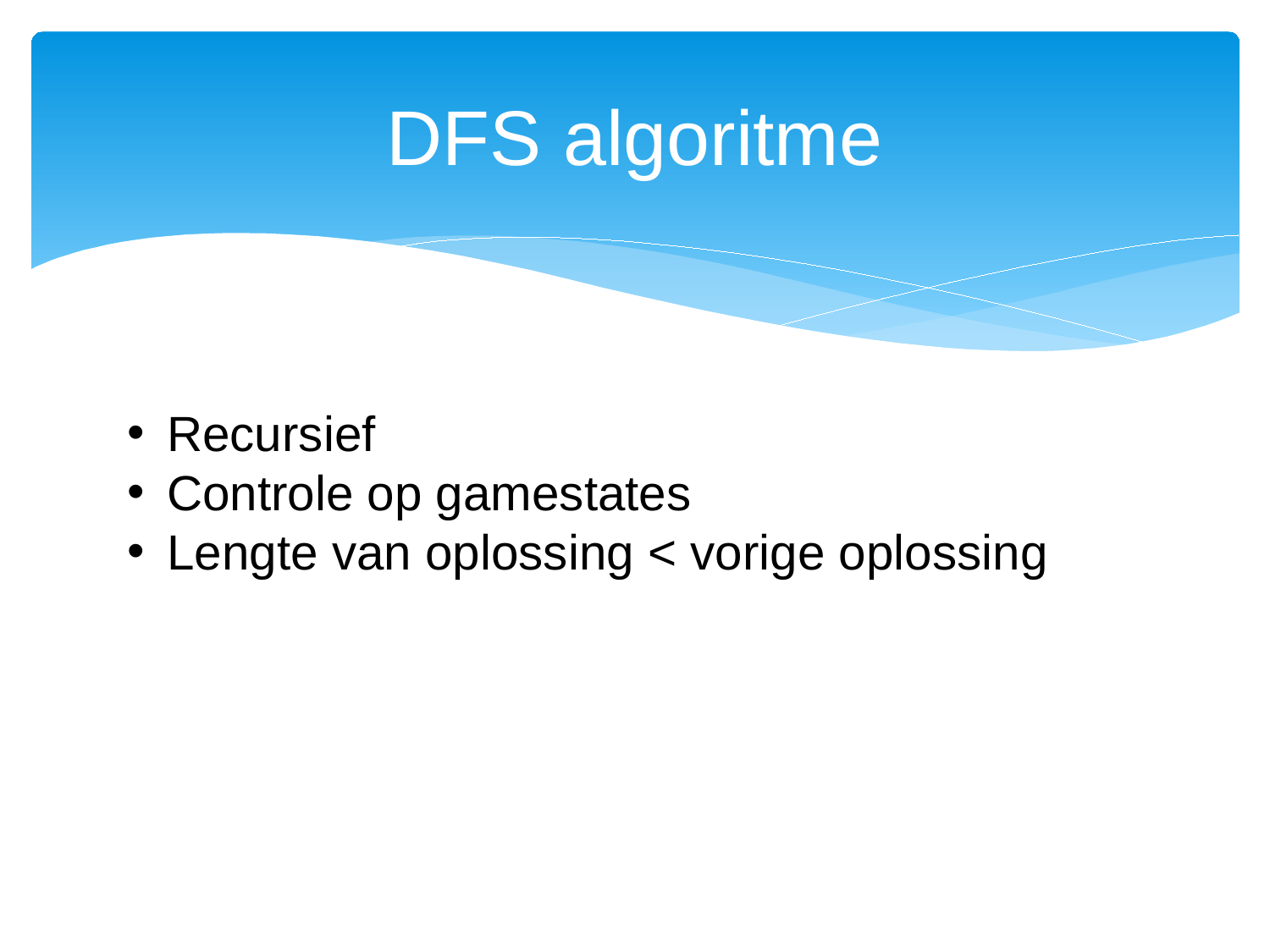

# DFS algoritme
Recursief
Controle op gamestates
Lengte van oplossing < vorige oplossing